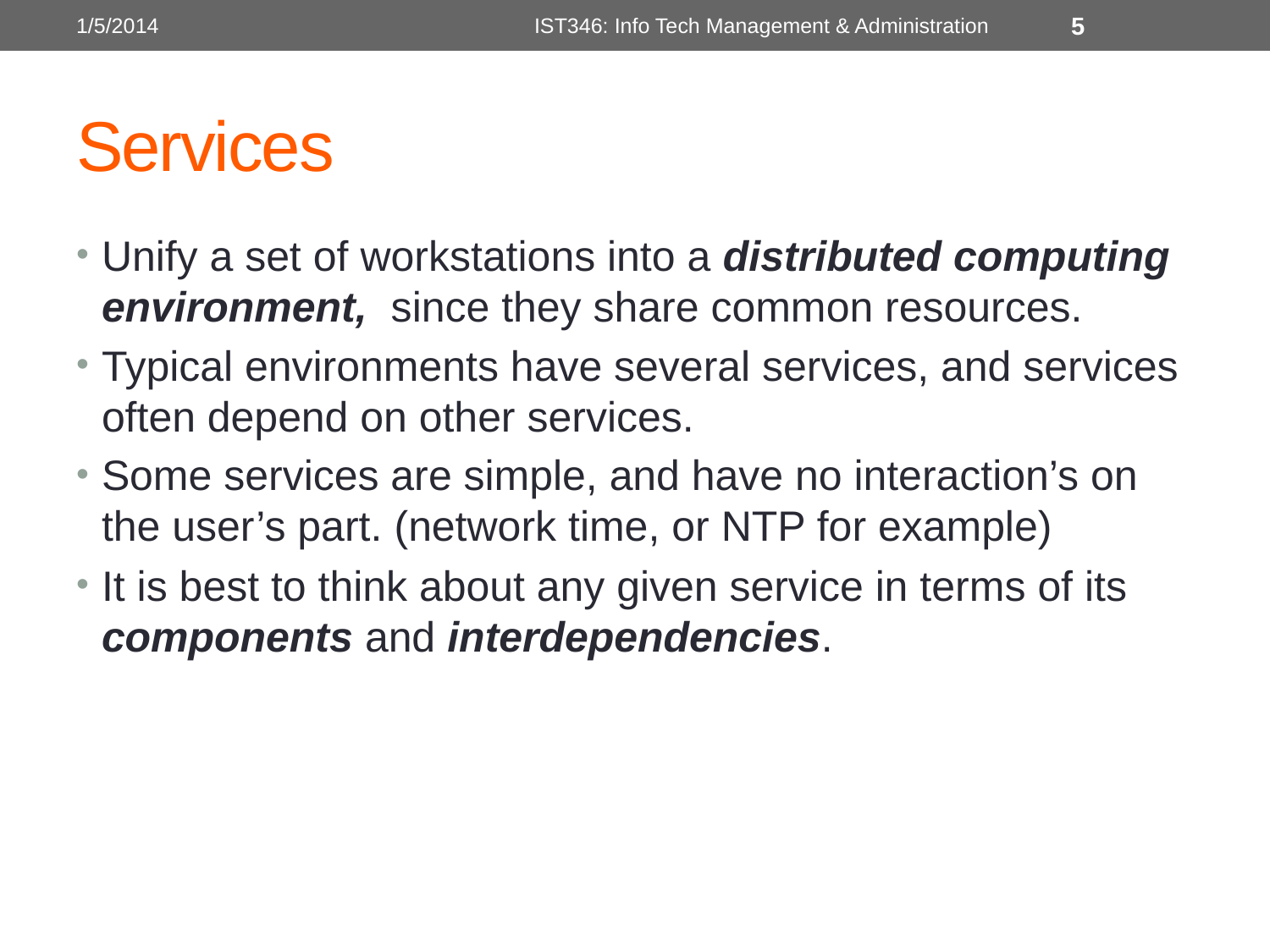

1/5/2014
IST346: Info Tech Management & Administration
5
# Services
Unify a set of workstations into a distributed computing environment,  since they share common resources.
Typical environments have several services, and services often depend on other services.
Some services are simple, and have no interaction’s on the user’s part. (network time, or NTP for example)
It is best to think about any given service in terms of its components and interdependencies.